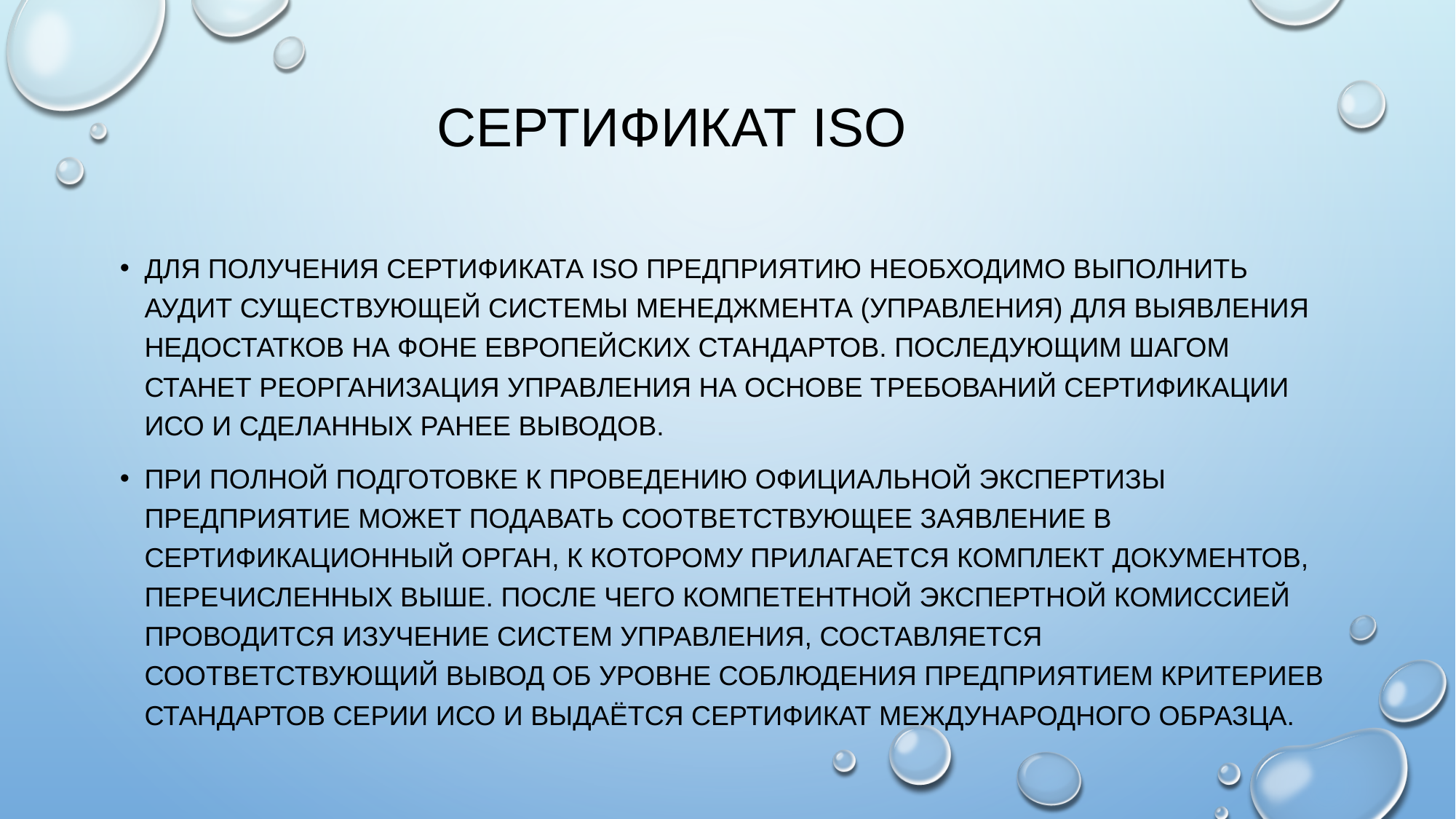

# сертификат ISO
Для получения сертификата ISO предприятию необходимо выполнить аудит существующей системы менеджмента (управления) для выявления недостатков на фоне европейских стандартов. Последующим шагом станет реорганизация управления на основе требований сертификации ИСО и сделанных ранее выводов.
При полной подготовке к проведению официальной экспертизы предприятие может подавать соответствующее заявление в сертификационный орган, к которому прилагается комплект документов, перечисленных выше. После чего компетентной экспертной комиссией проводится изучение систем управления, составляется соответствующий вывод об уровне соблюдения предприятием критериев стандартов серии ИСО и выдаётся сертификат международного образца.